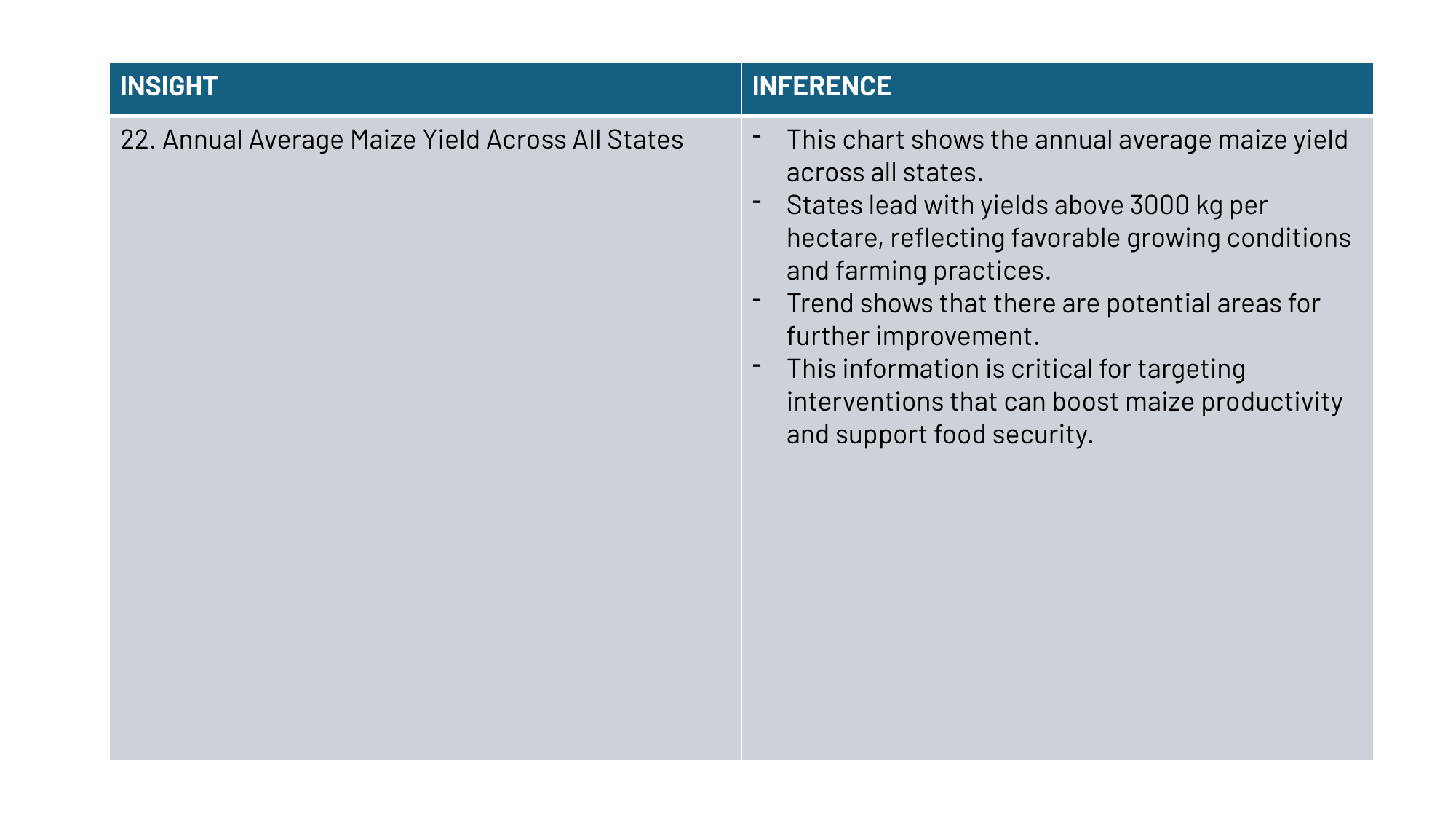

| INSIGHT | INFERENCE |
| --- | --- |
| 22. Annual Average Maize Yield Across All States | This chart shows the annual average maize yield across all states. States lead with yields above 3000 kg per hectare, reflecting favorable growing conditions and farming practices. Trend shows that there are potential areas for further improvement. This information is critical for targeting interventions that can boost maize productivity and support food security. |